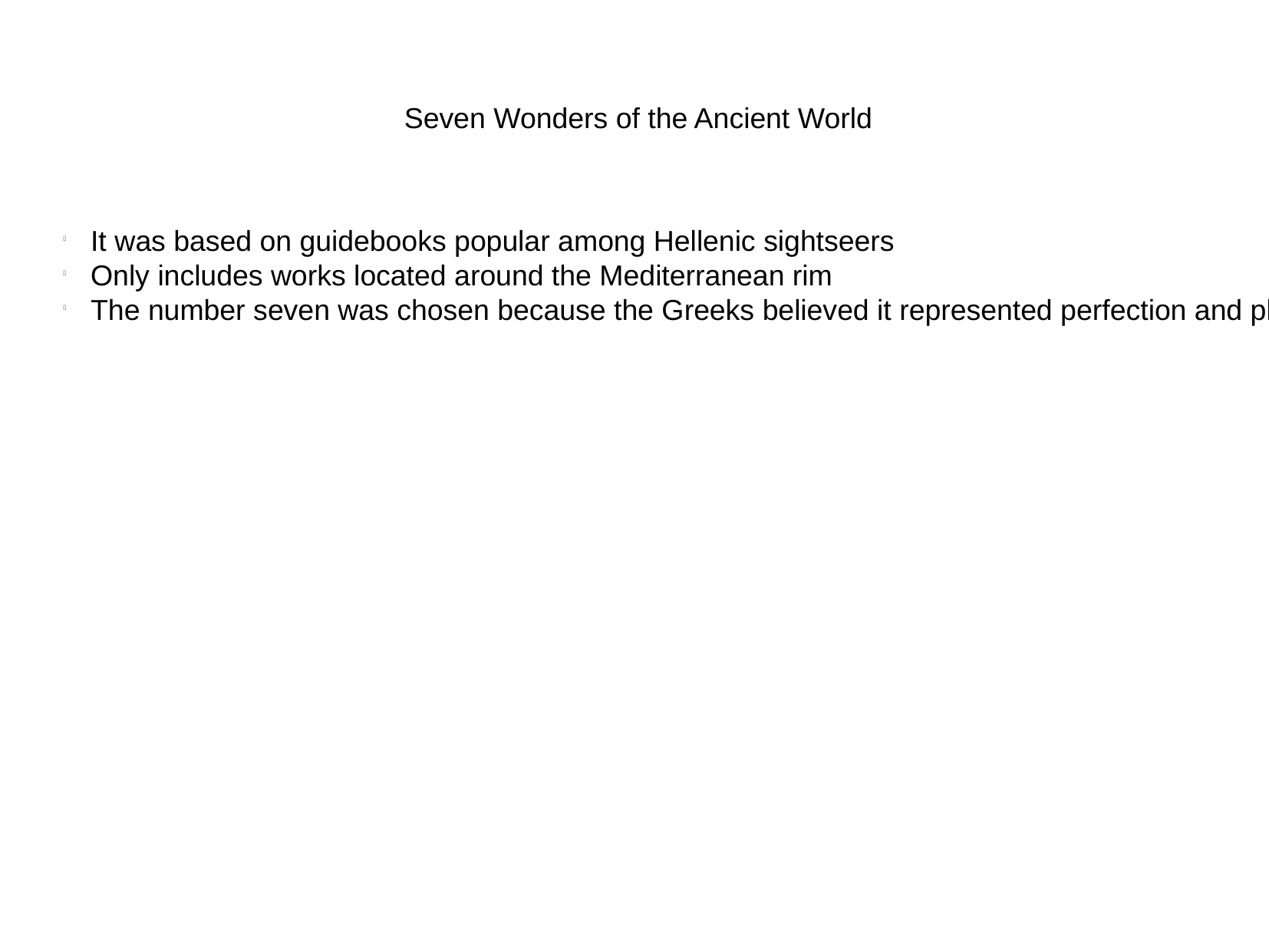

Seven Wonders of the Ancient World
It was based on guidebooks popular among Hellenic sightseers
Only includes works located around the Mediterranean rim
The number seven was chosen because the Greeks believed it represented perfection and plenty, and because it was the number of the five planets known anciently, plus the sun and moon.